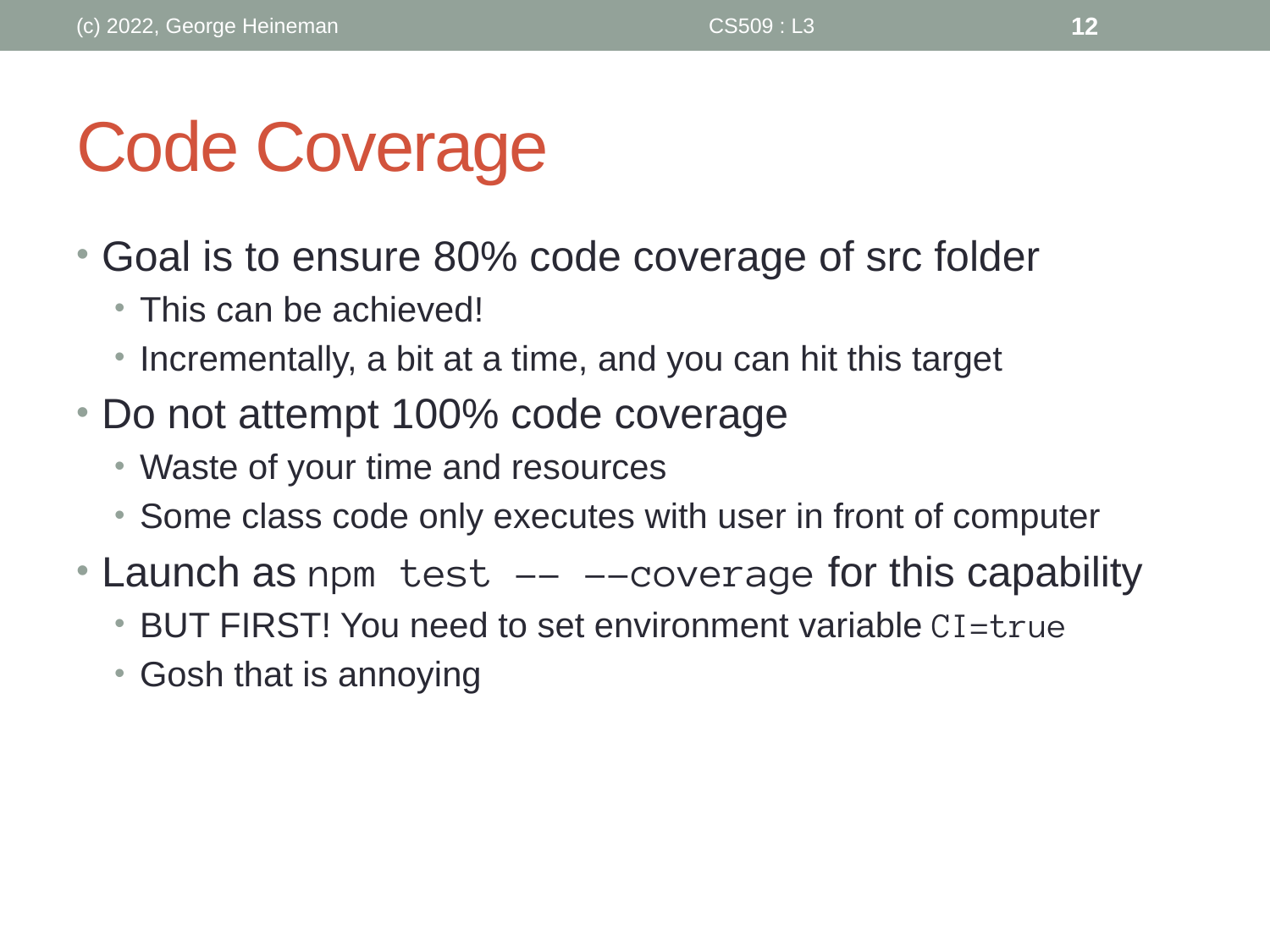

(c) 2022, George Heineman
CS509 : L3
12
# Code Coverage
Goal is to ensure 80% code coverage of src folder
This can be achieved!
Incrementally, a bit at a time, and you can hit this target
Do not attempt 100% code coverage
Waste of your time and resources
Some class code only executes with user in front of computer
Launch as npm test -- --coverage for this capability
BUT FIRST! You need to set environment variable CI=true
Gosh that is annoying